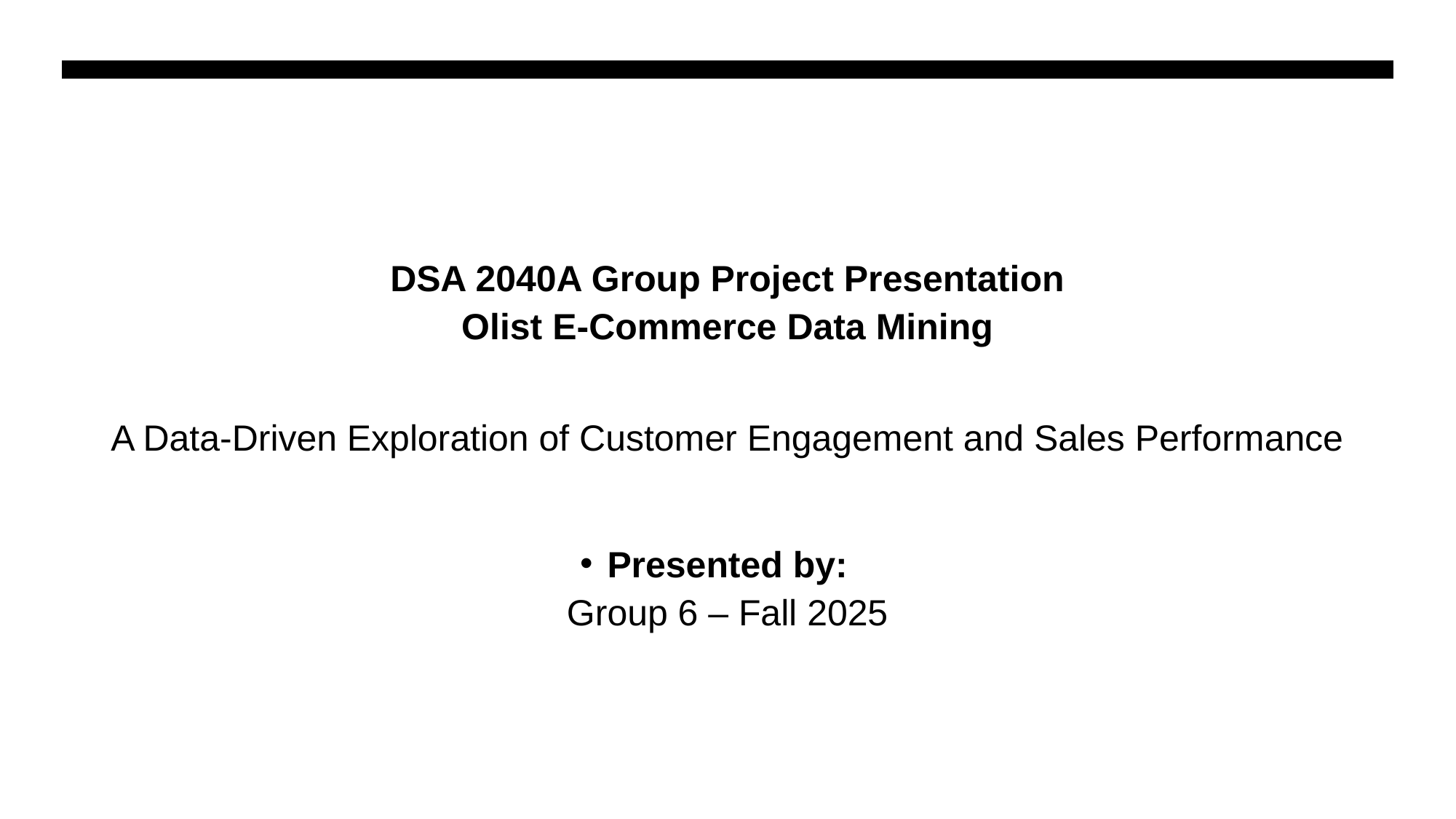

DSA 2040A Group Project Presentation
Olist E-Commerce Data Mining
A Data-Driven Exploration of Customer Engagement and Sales Performance

Presented by:
Group 6 – Fall 2025